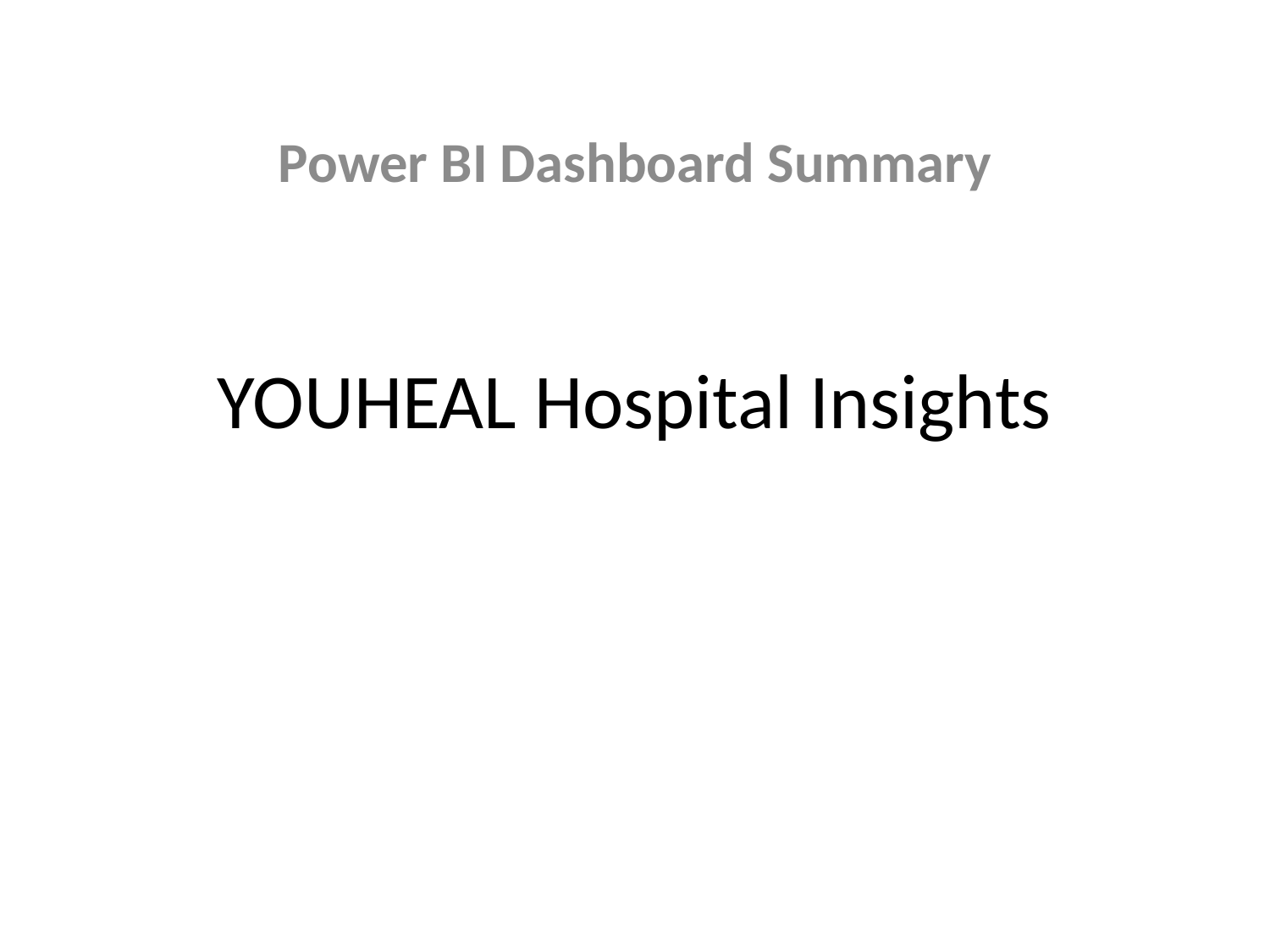

Power BI Dashboard Summary
# YOUHEAL Hospital Insights